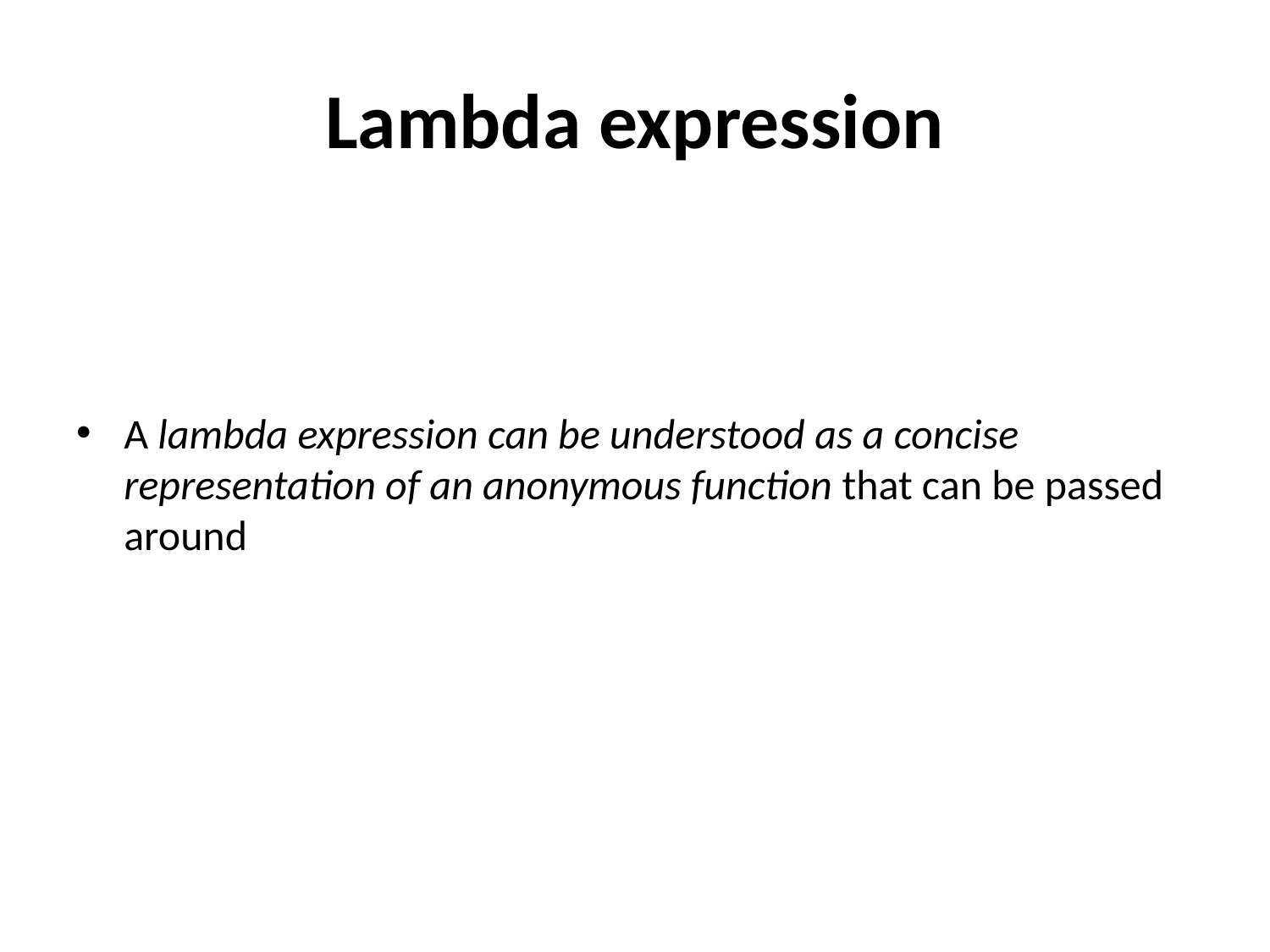

# Lambda expression

A lambda expression can be understood as a concise representation of an anonymous function that can be passed around